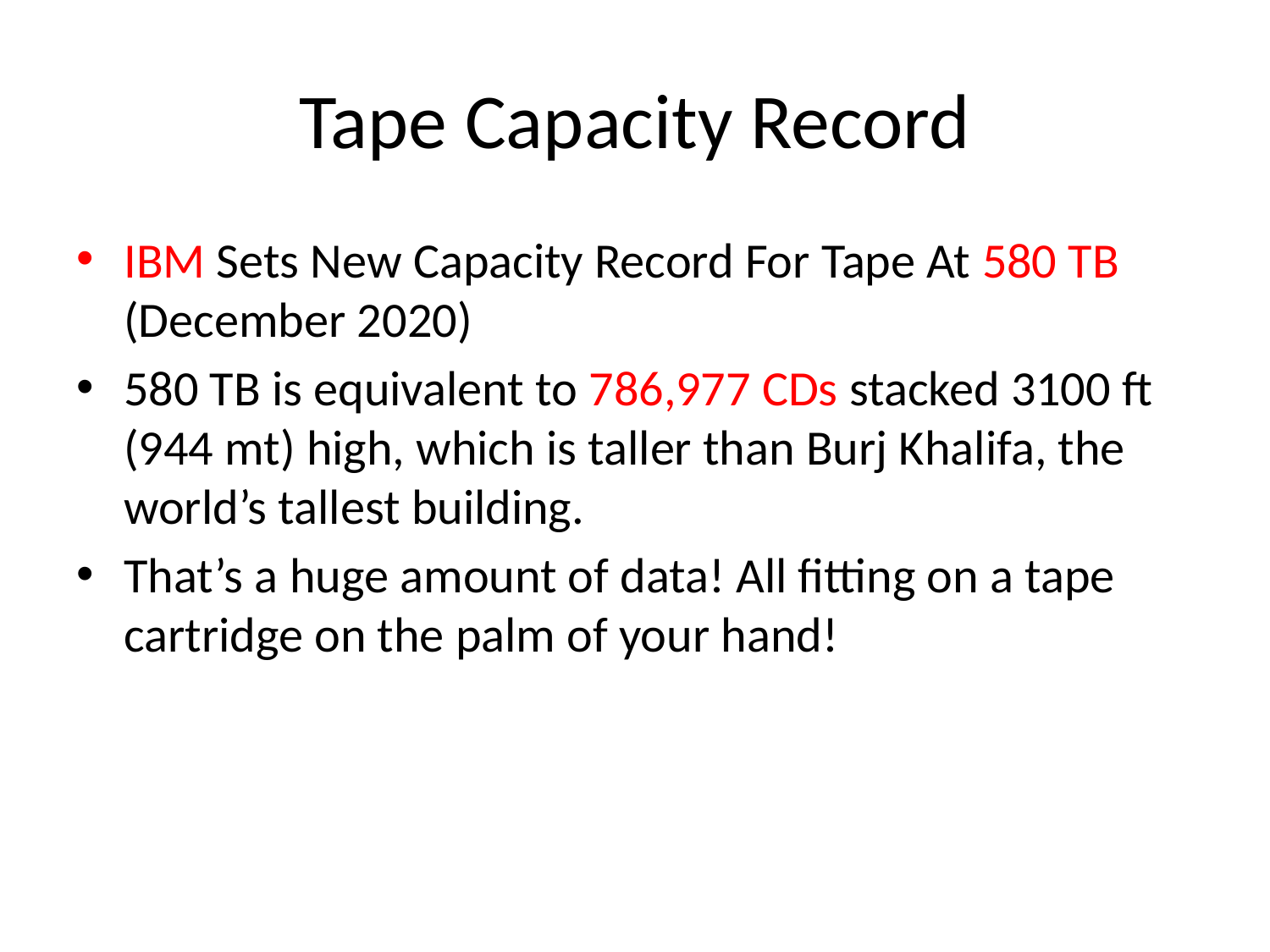

# Tape Capacity Record
IBM Sets New Capacity Record For Tape At 580 TB (December 2020)
580 TB is equivalent to 786,977 CDs stacked 3100 ft (944 mt) high, which is taller than Burj Khalifa, the world’s tallest building.
That’s a huge amount of data! All fitting on a tape cartridge on the palm of your hand!